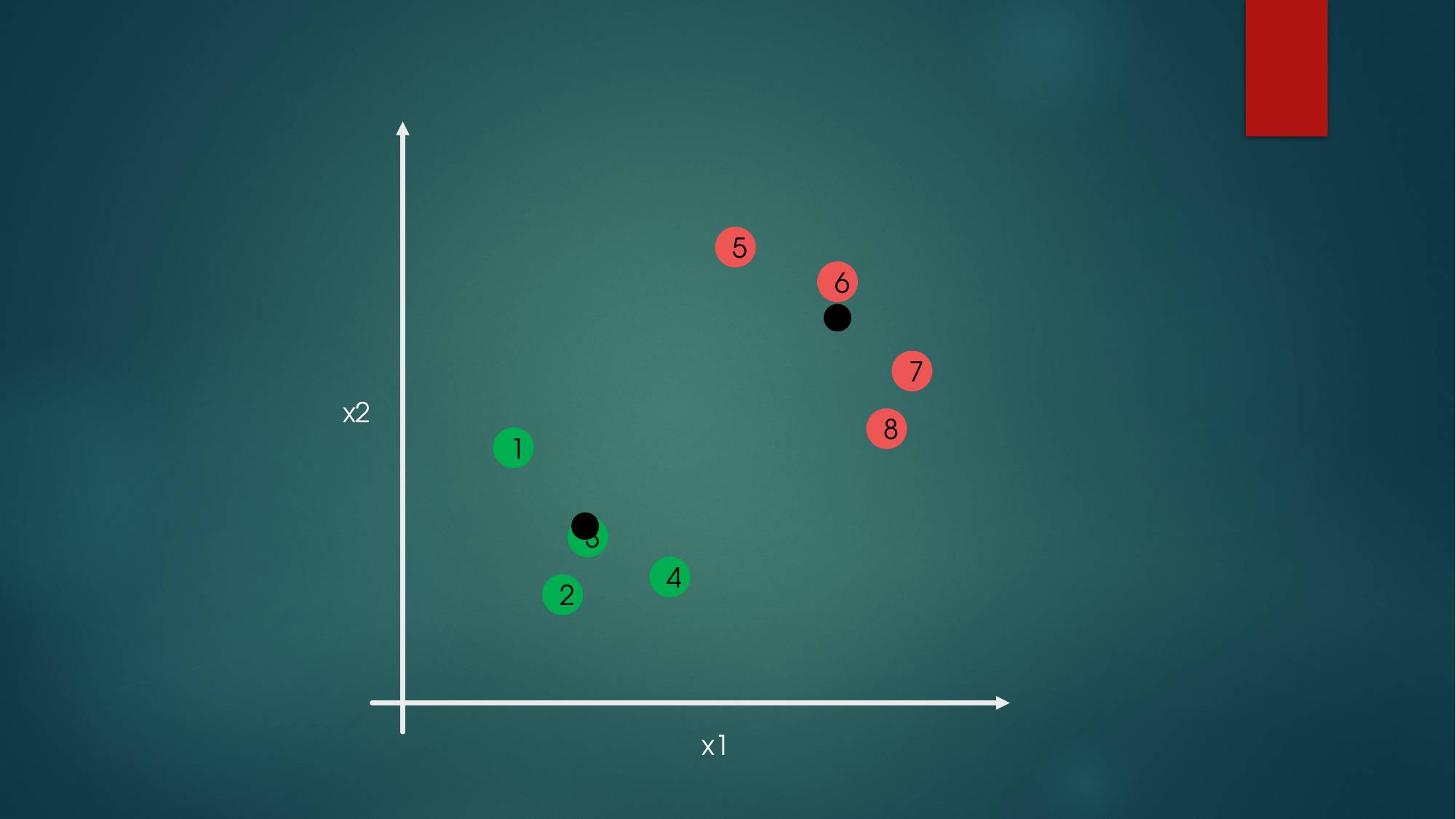

5
6

7
x2
8
1

3
4
2
x1